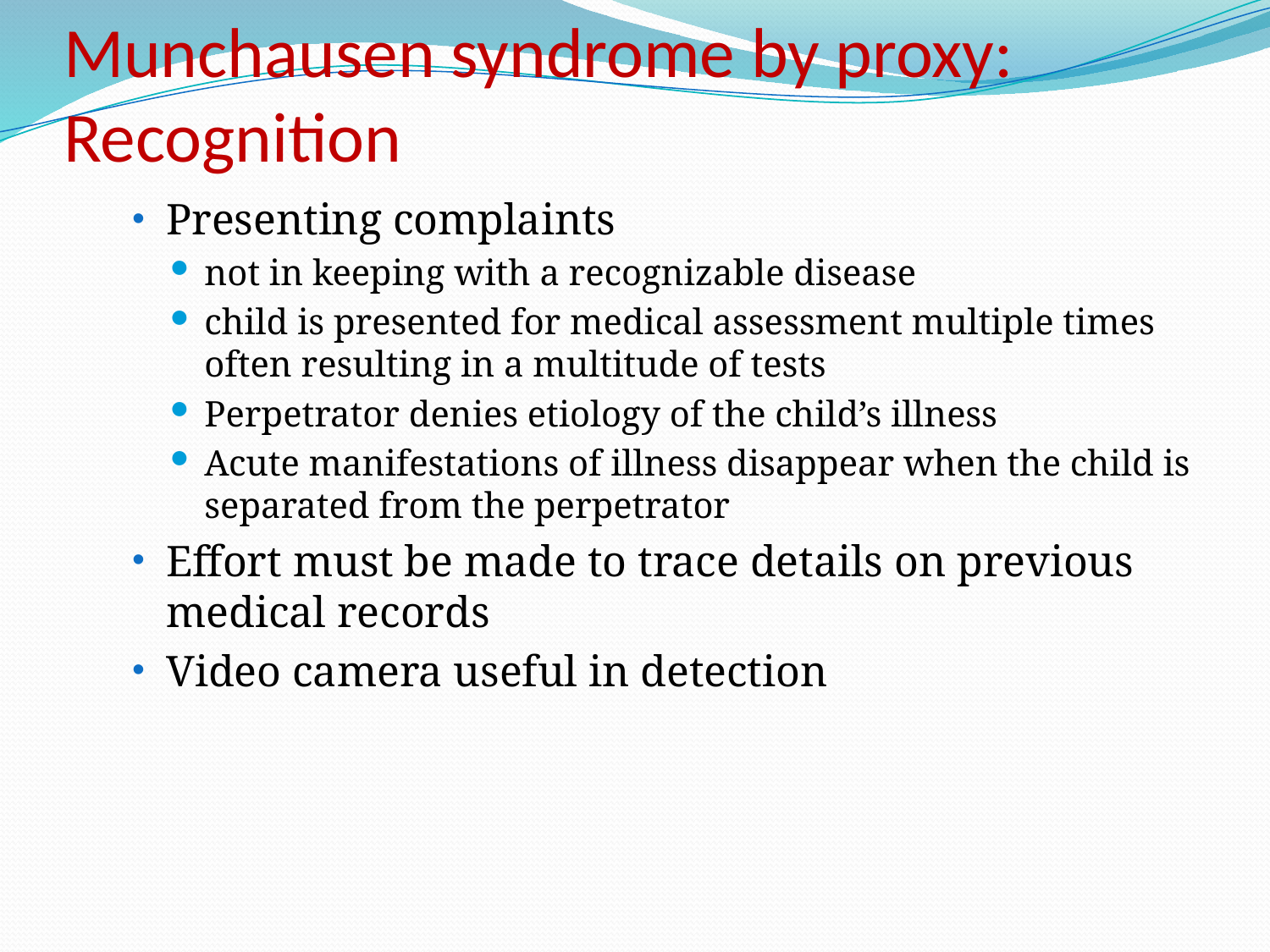

# Munchausen syndrome by proxy: Recognition
Presenting complaints
not in keeping with a recognizable disease
child is presented for medical assessment multiple times often resulting in a multitude of tests
Perpetrator denies etiology of the child’s illness
Acute manifestations of illness disappear when the child is separated from the perpetrator
Effort must be made to trace details on previous medical records
Video camera useful in detection